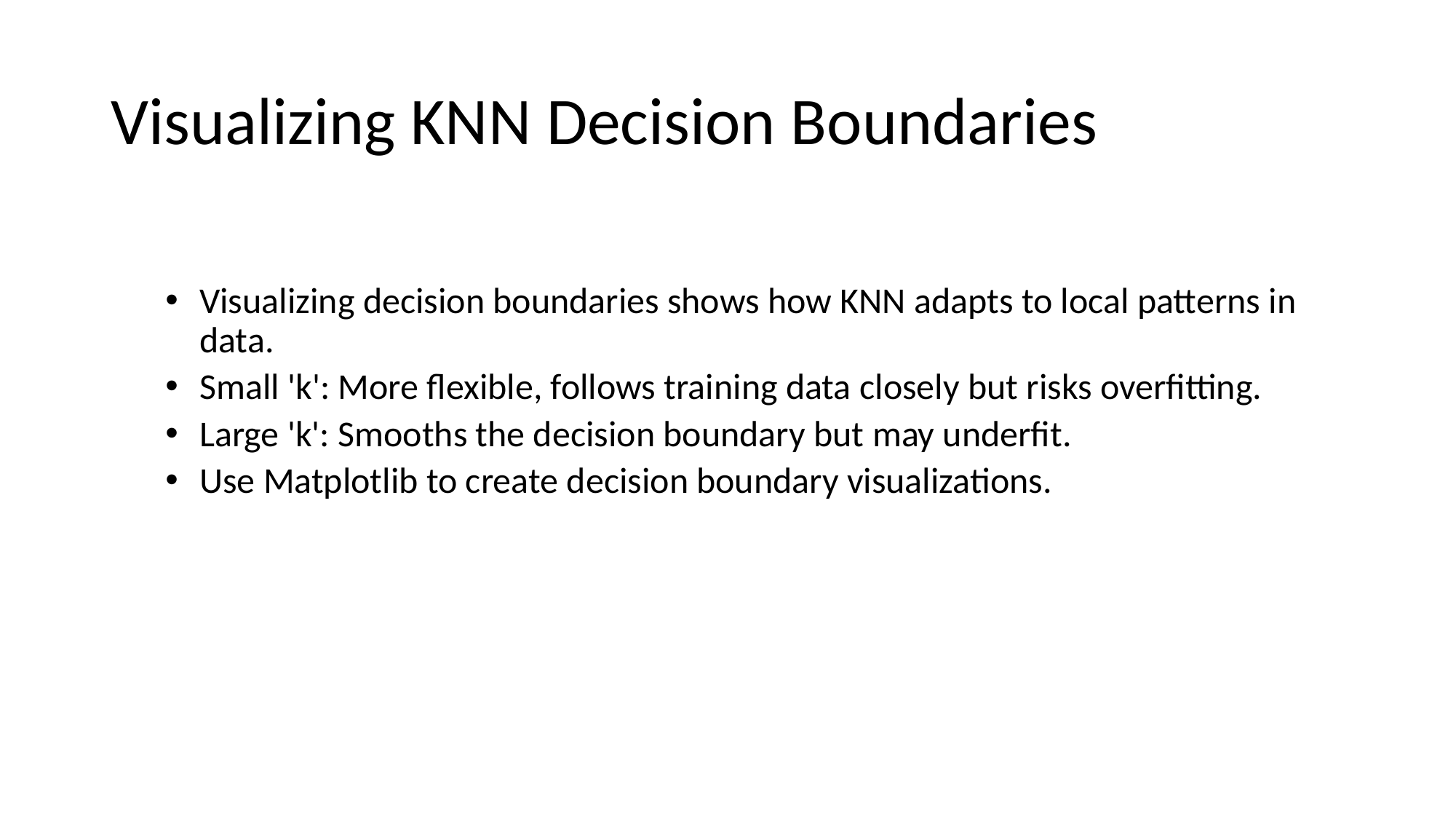

# Visualizing KNN Decision Boundaries

Visualizing decision boundaries shows how KNN adapts to local patterns in data.
Small 'k': More flexible, follows training data closely but risks overfitting.
Large 'k': Smooths the decision boundary but may underfit.
Use Matplotlib to create decision boundary visualizations.